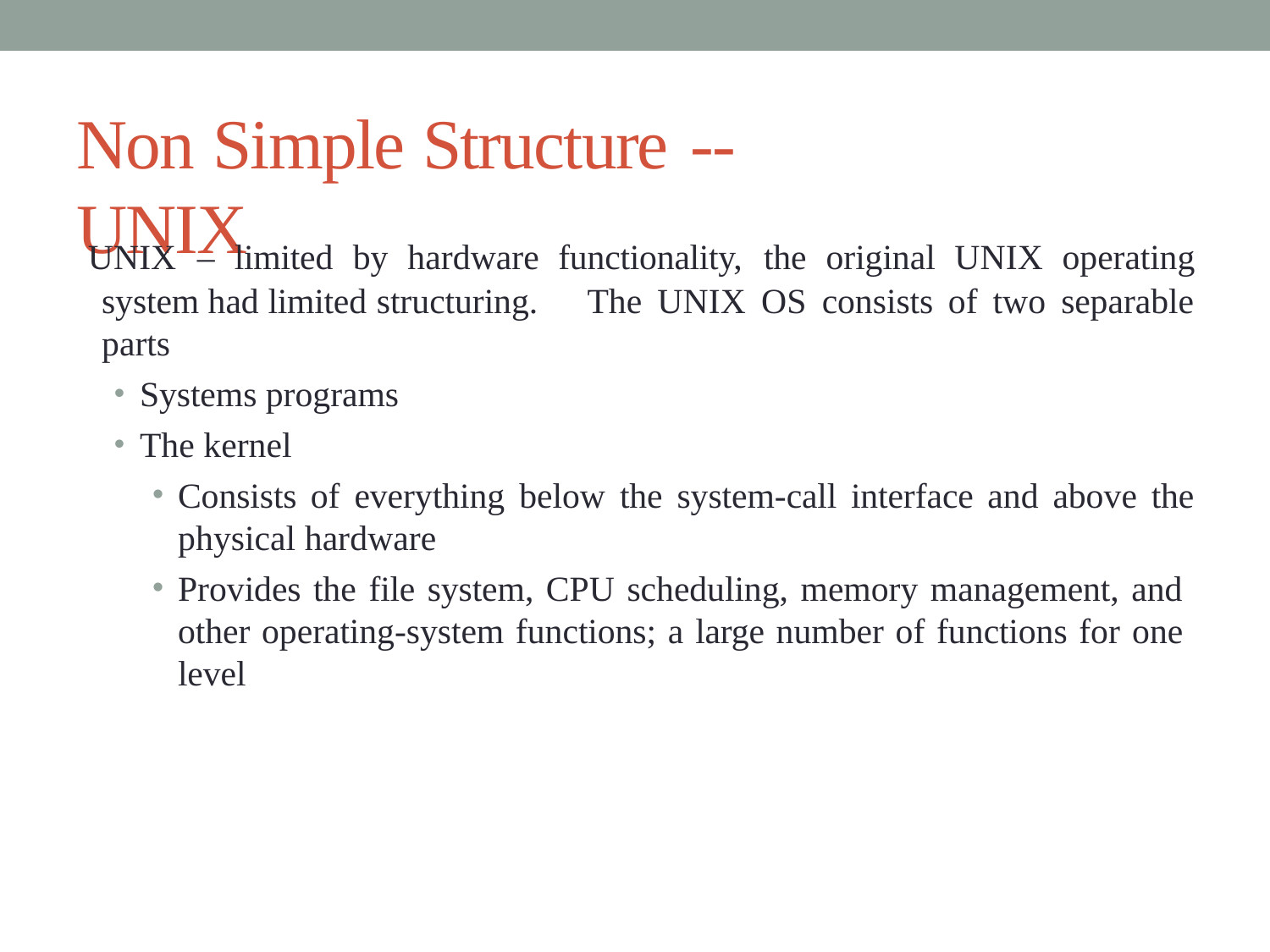

# Non Simple Structure	-- UNIX
UNIX	–	limited	by	hardware	functionality,	the	original	UNIX	operating
system had limited structuring.
parts
Systems programs
The kernel
The UNIX OS consists of two separable
Consists of everything below the system-call interface and above the
physical hardware
Provides the file system, CPU scheduling, memory management, and  other operating-system functions; a large number of functions for one  level